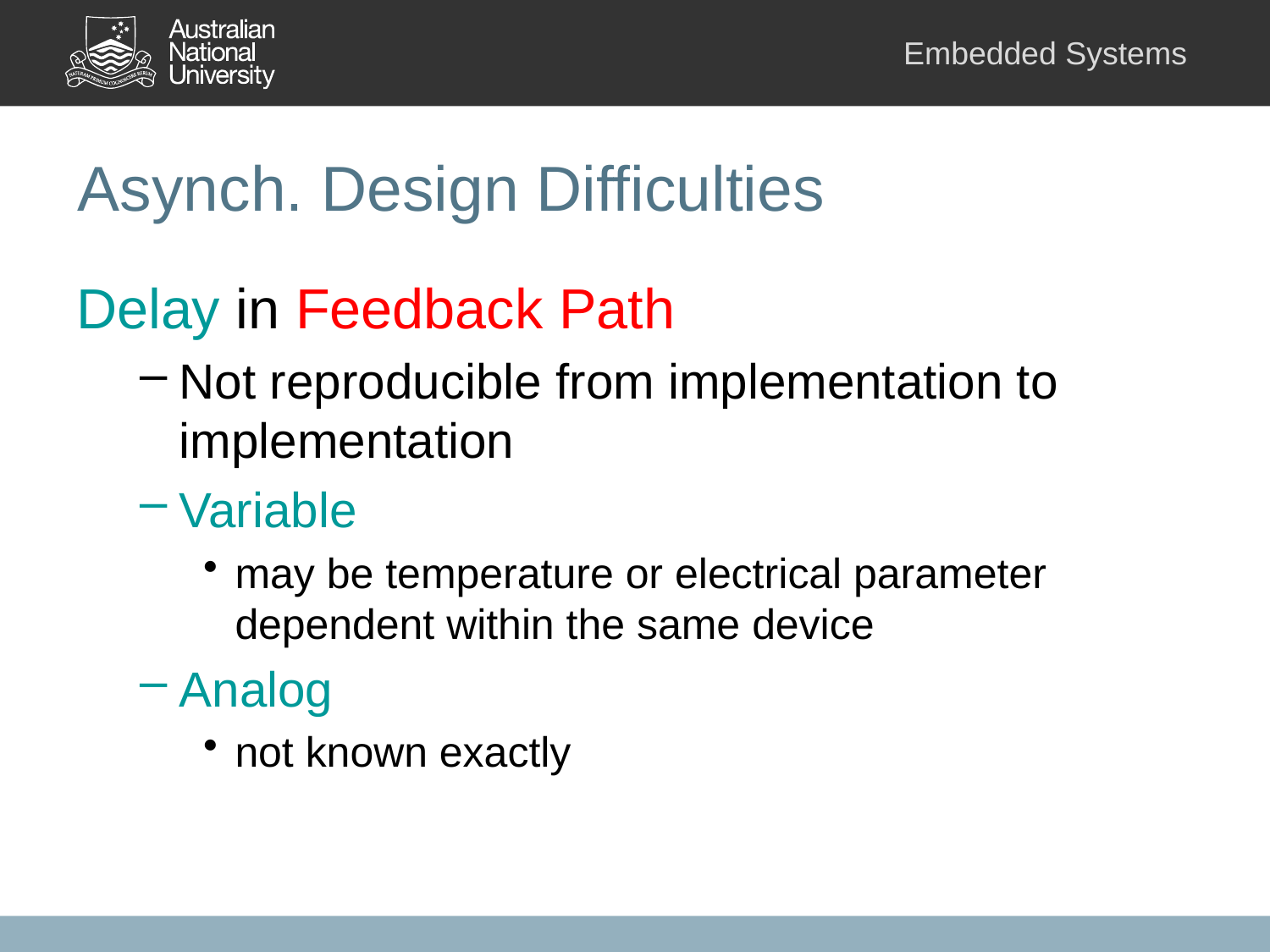

# Asynch. Design Difficulties
Delay in Feedback Path
Not reproducible from implementation to implementation
Variable
may be temperature or electrical parameter dependent within the same device
Analog
not known exactly